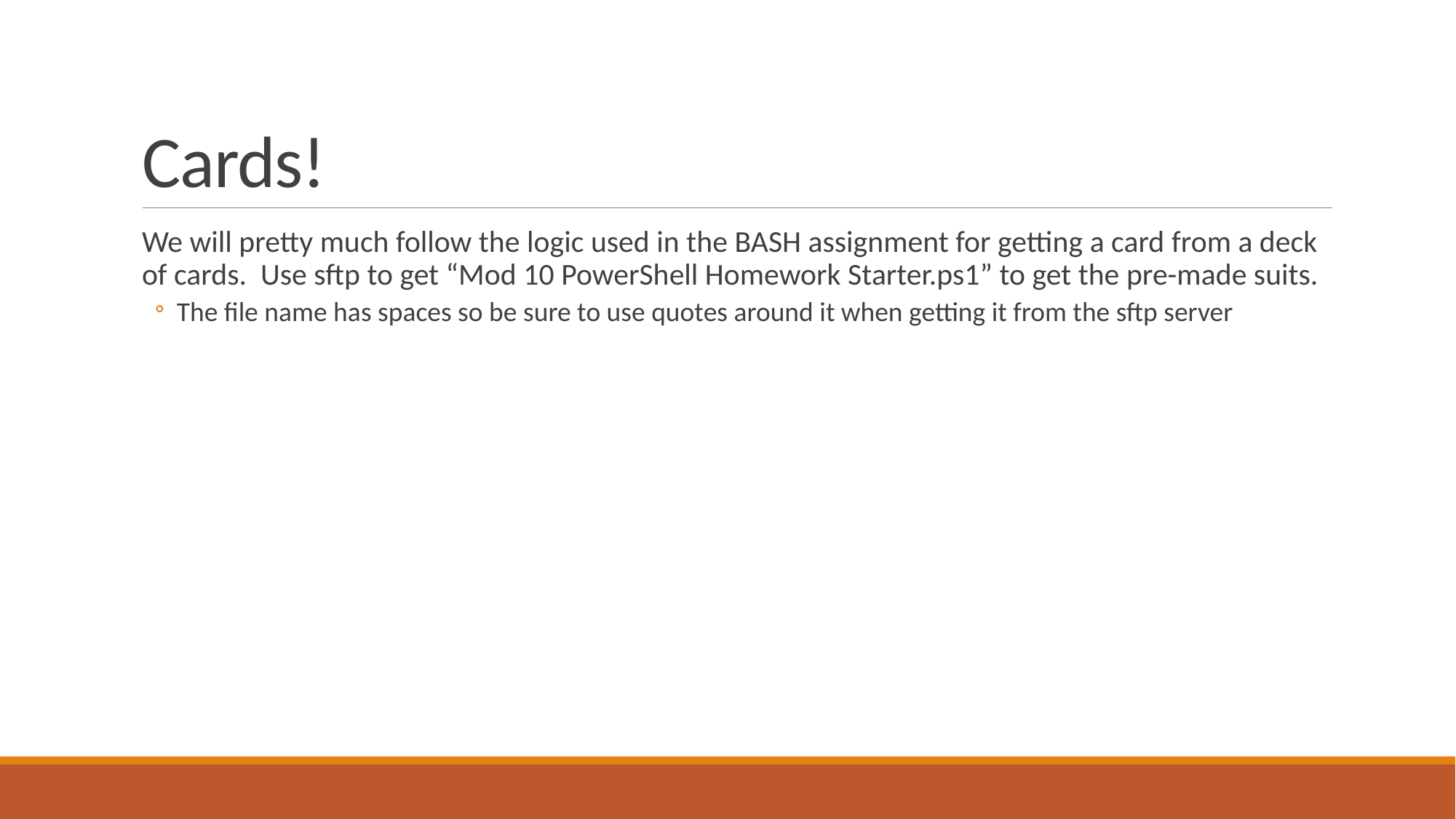

# Cards!
We will pretty much follow the logic used in the BASH assignment for getting a card from a deck of cards.  Use sftp to get “Mod 10 PowerShell Homework Starter.ps1” to get the pre-made suits.
The file name has spaces so be sure to use quotes around it when getting it from the sftp server